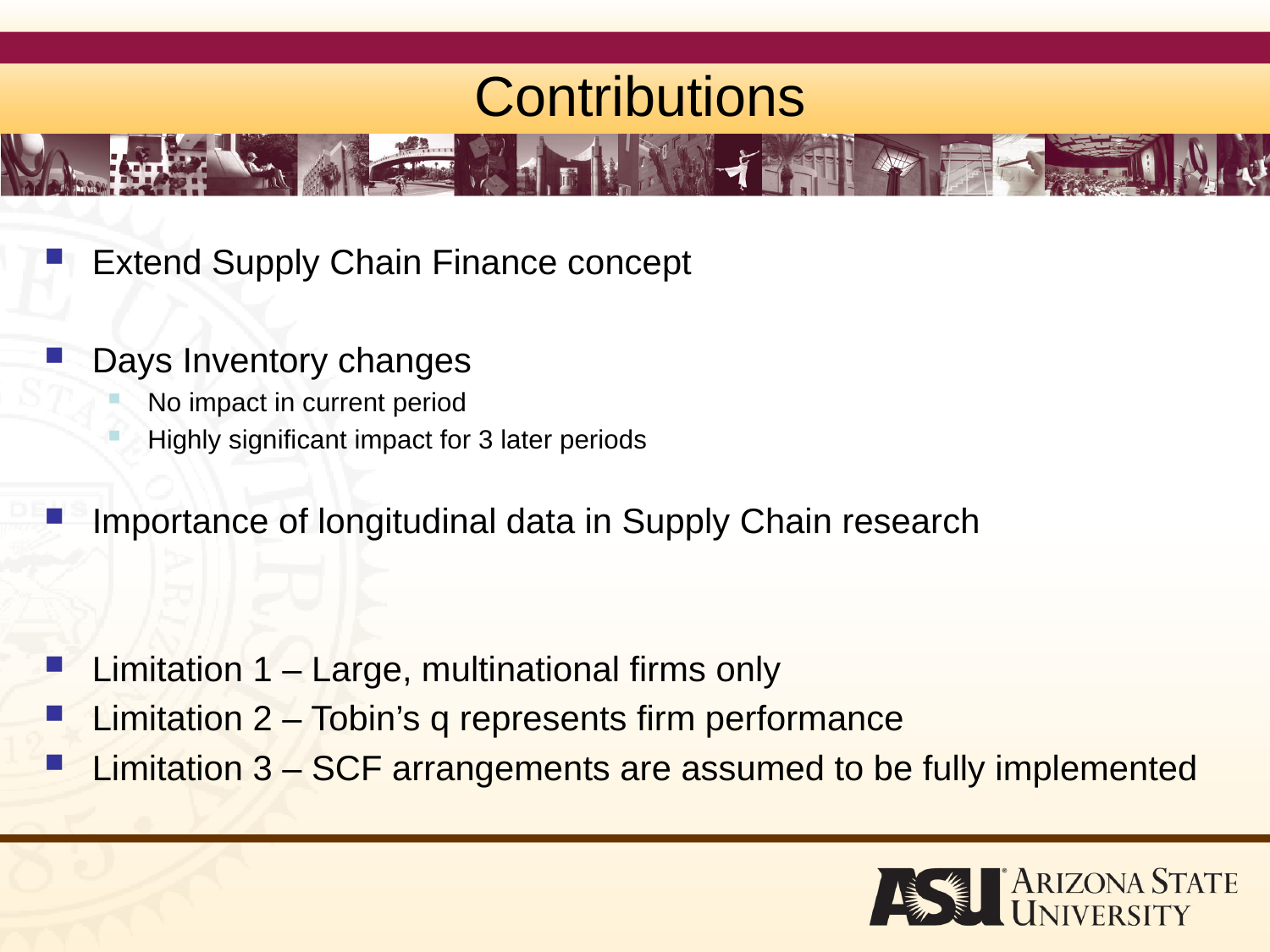

Contributions
Extend Supply Chain Finance concept

Days Inventory changes
No impact in current period
Highly significant impact for 3 later periods

Importance of longitudinal data in Supply Chain research

Limitation 1 – Large, multinational firms only
Limitation 2 – Tobin’s q represents firm performance
Limitation 3 – SCF arrangements are assumed to be fully implemented